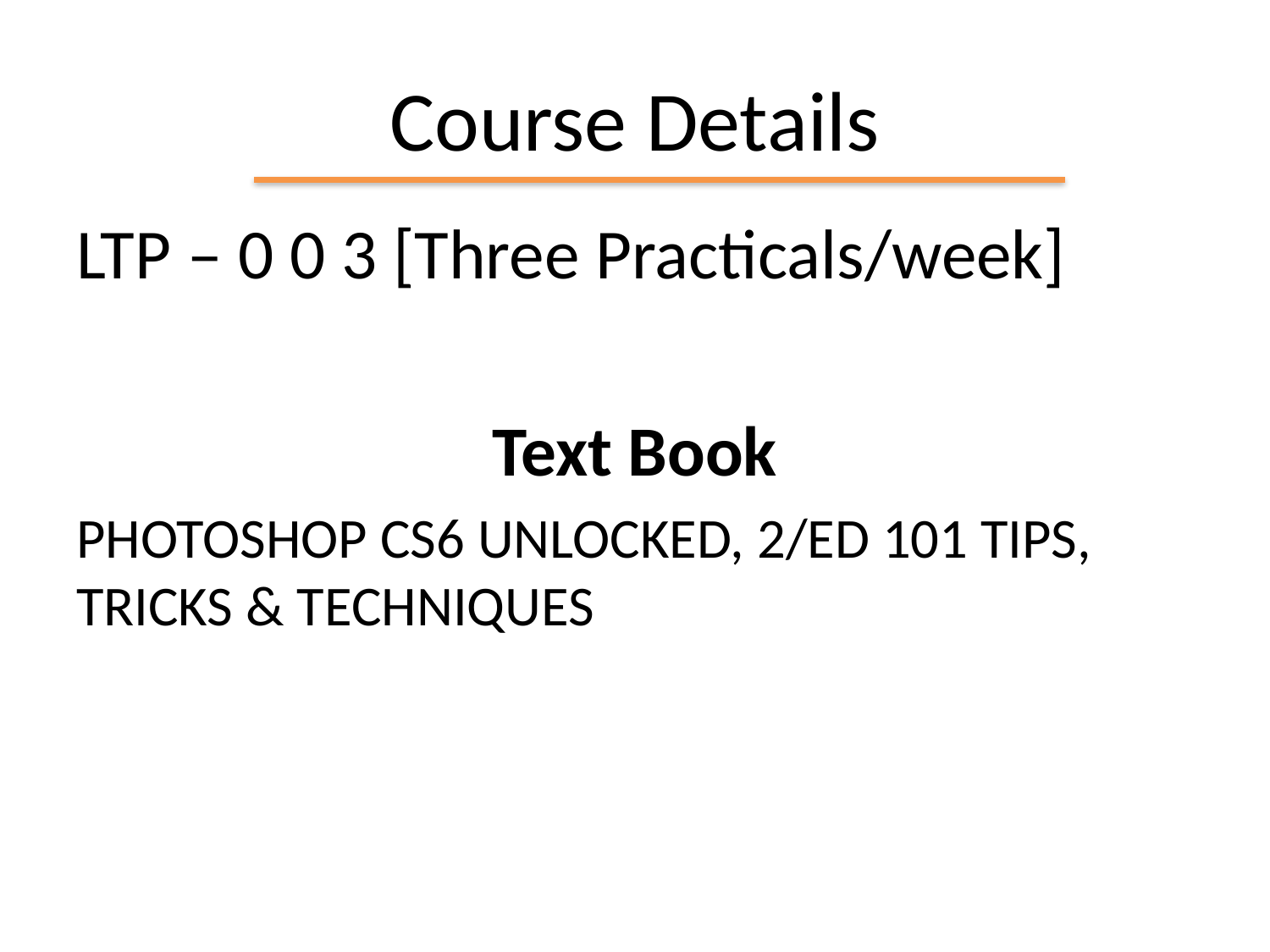

# Course Details
LTP – 0 0 3 [Three Practicals/week]

Text Book
PHOTOSHOP CS6 UNLOCKED, 2/ED 101 TIPS, TRICKS & TECHNIQUES